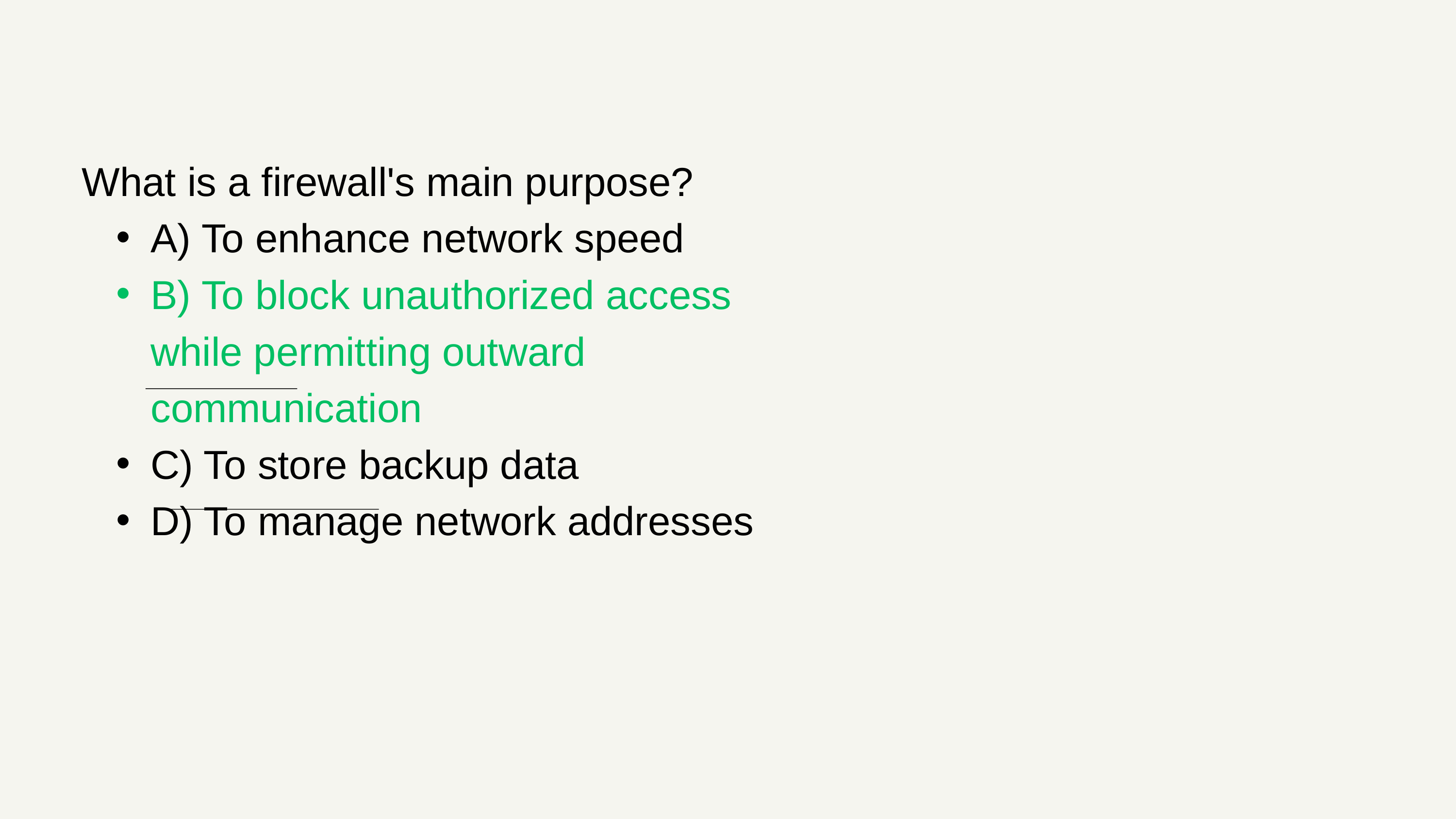

What is a firewall's main purpose?
A) To enhance network speed
B) To block unauthorized access while permitting outward communication
C) To store backup data
D) To manage network addresses